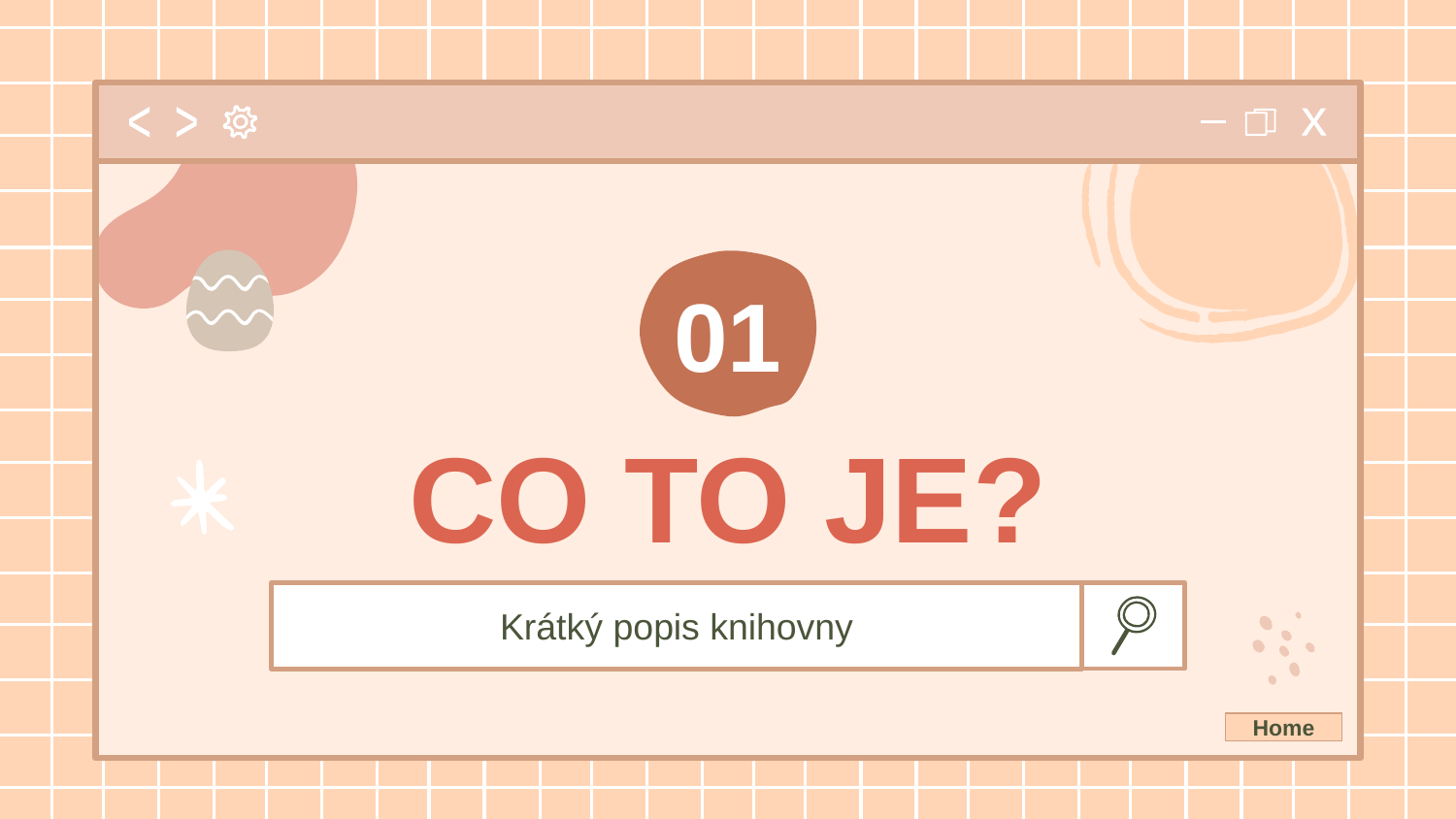

01
# CO TO JE?

Krátký popis knihovny

Home